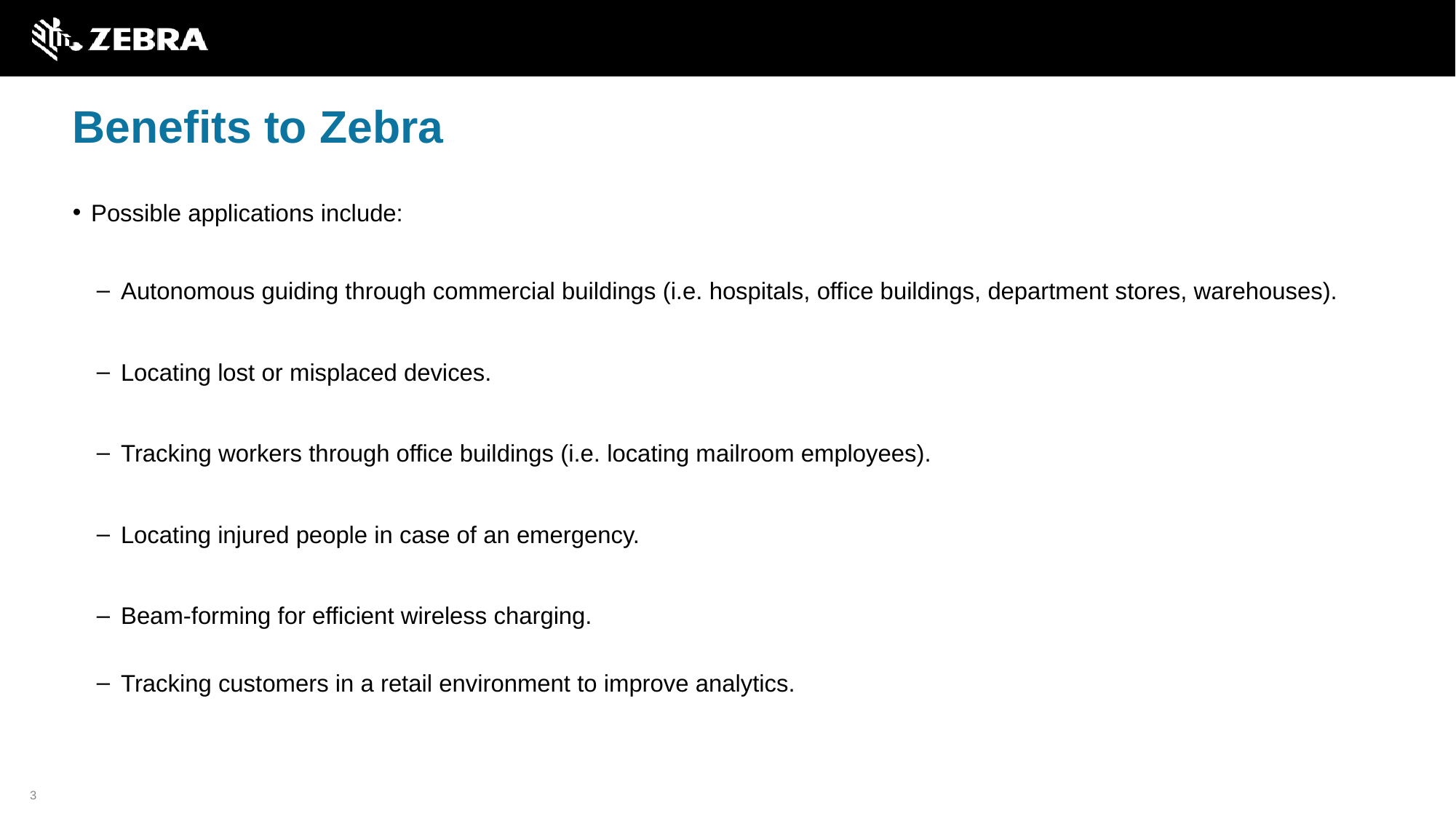

# Benefits to Zebra
Possible applications include:

Autonomous guiding through commercial buildings (i.e. hospitals, office buildings, department stores, warehouses).

Locating lost or misplaced devices.

Tracking workers through office buildings (i.e. locating mailroom employees).

Locating injured people in case of an emergency.

Beam-forming for efficient wireless charging.

Tracking customers in a retail environment to improve analytics.
3